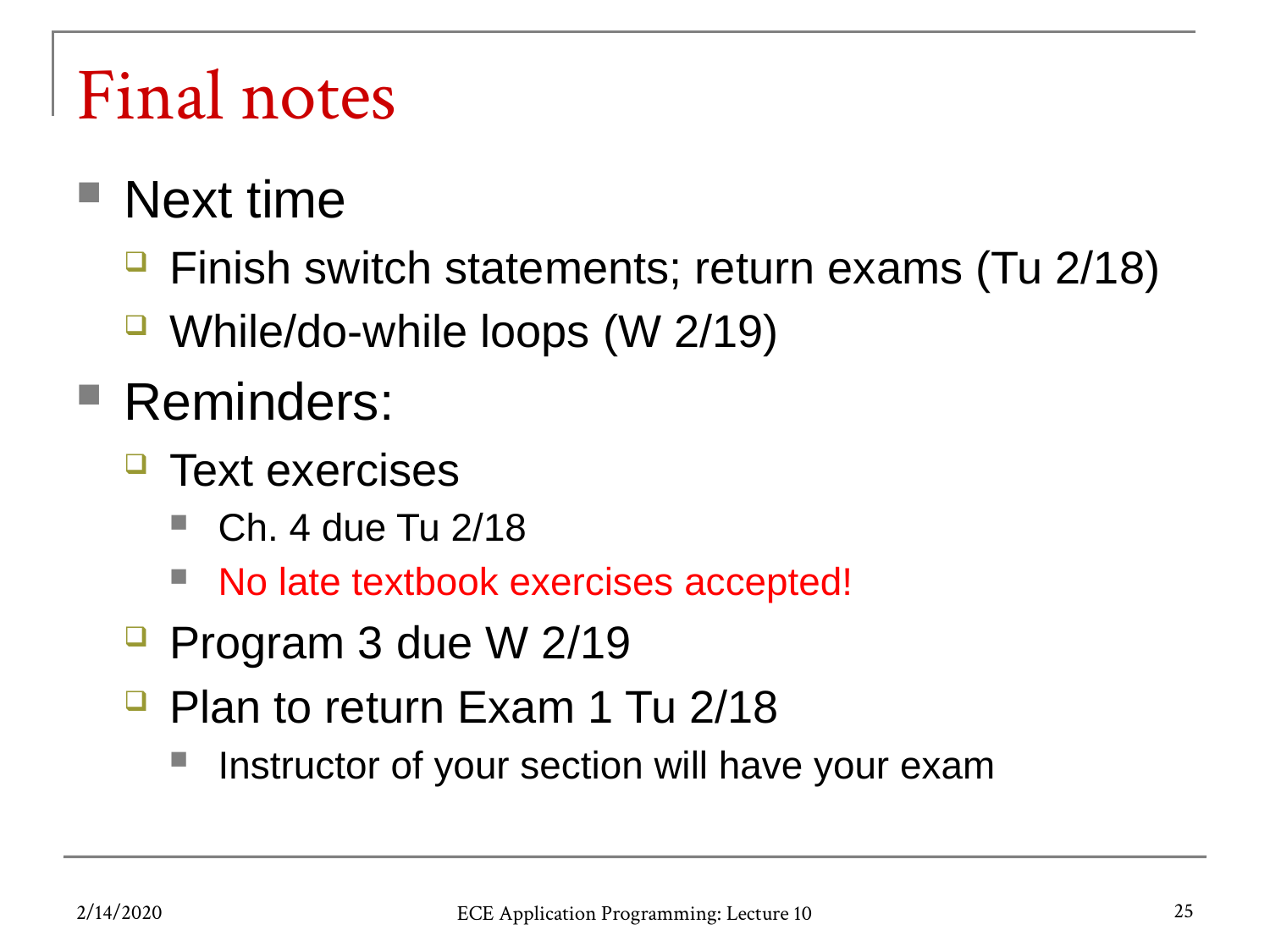

# Final notes
Next time
Finish switch statements; return exams (Tu 2/18)
While/do-while loops (W 2/19)
Reminders:
Text exercises
Ch. 4 due Tu 2/18
No late textbook exercises accepted!
Program 3 due W 2/19
Plan to return Exam 1 Tu 2/18
Instructor of your section will have your exam
2/14/2020
25
ECE Application Programming: Lecture 10